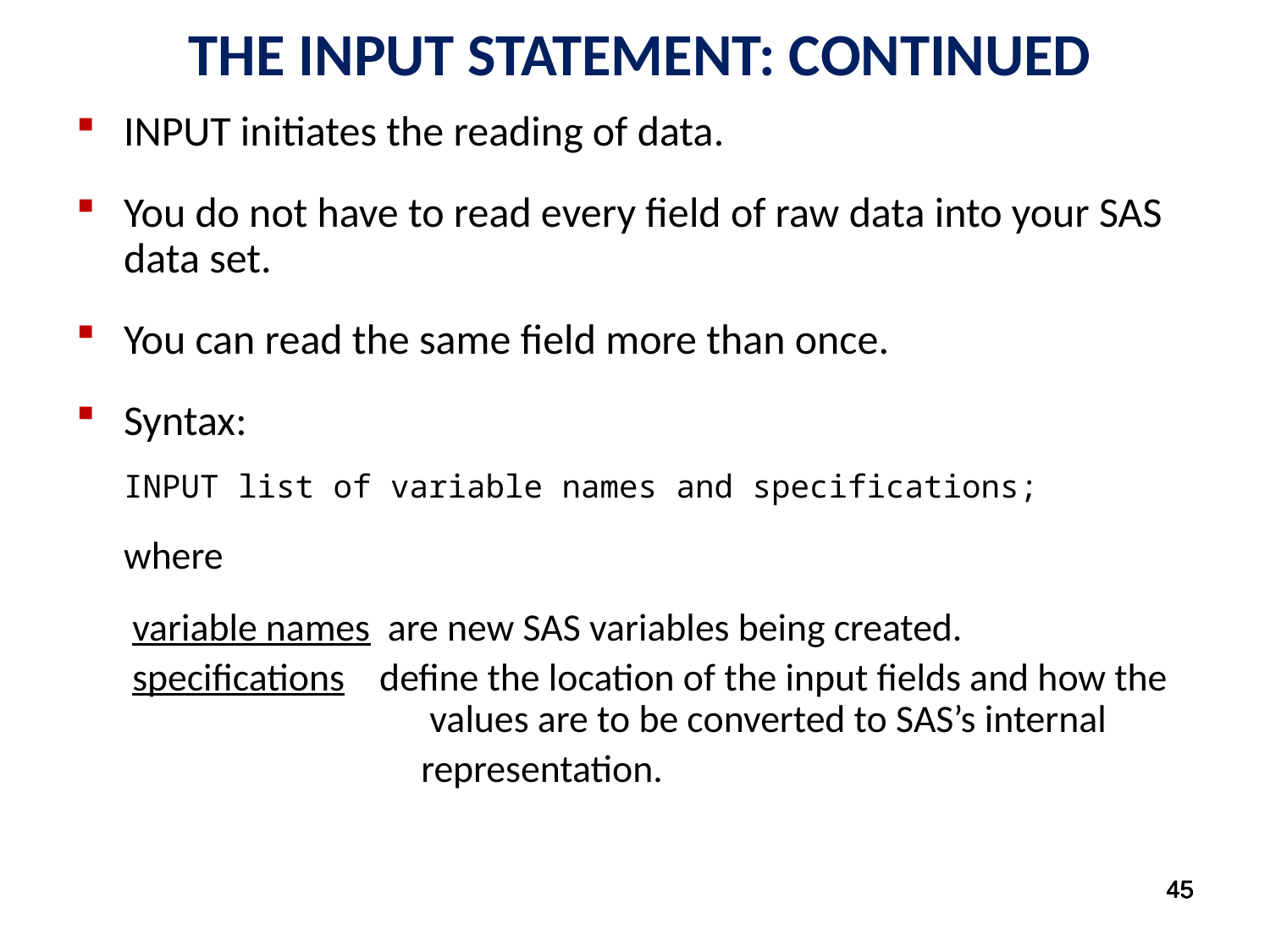

THE INPUT STATEMENT: CONTINUED
INPUT initiates the reading of data.

You do not have to read every field of raw data into your SAS data set.

You can read the same field more than once.

Syntax:

	INPUT list of variable names and specifications;

	where

	 variable names  are new SAS variables being created.
	 specifications    define the location of the input fields and how the 		      values are to be converted to SAS’s internal
			     representation.
45
45
45
45
45
45
45